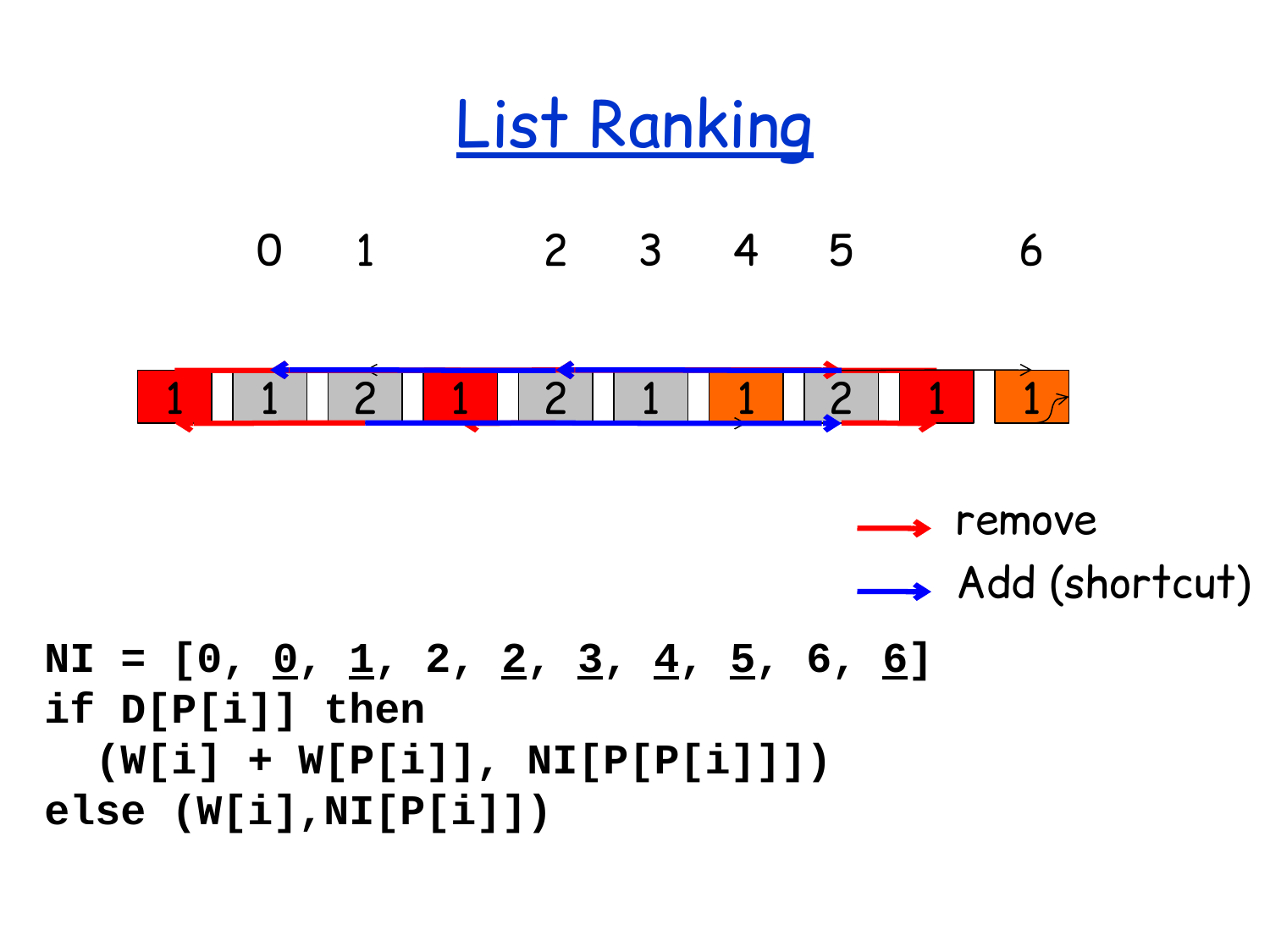

# List Ranking
0
1
2
3
4
5
6
1
1
2
1
2
1
1
2
1
1
remove
Add (shortcut)
NI = [0, 0, 1, 2, 2, 3, 4, 5, 6, 6]
if D[P[i]] then
  (W[i] + W[P[i]], NI[P[P[i]]])
else (W[i],NI[P[i]])